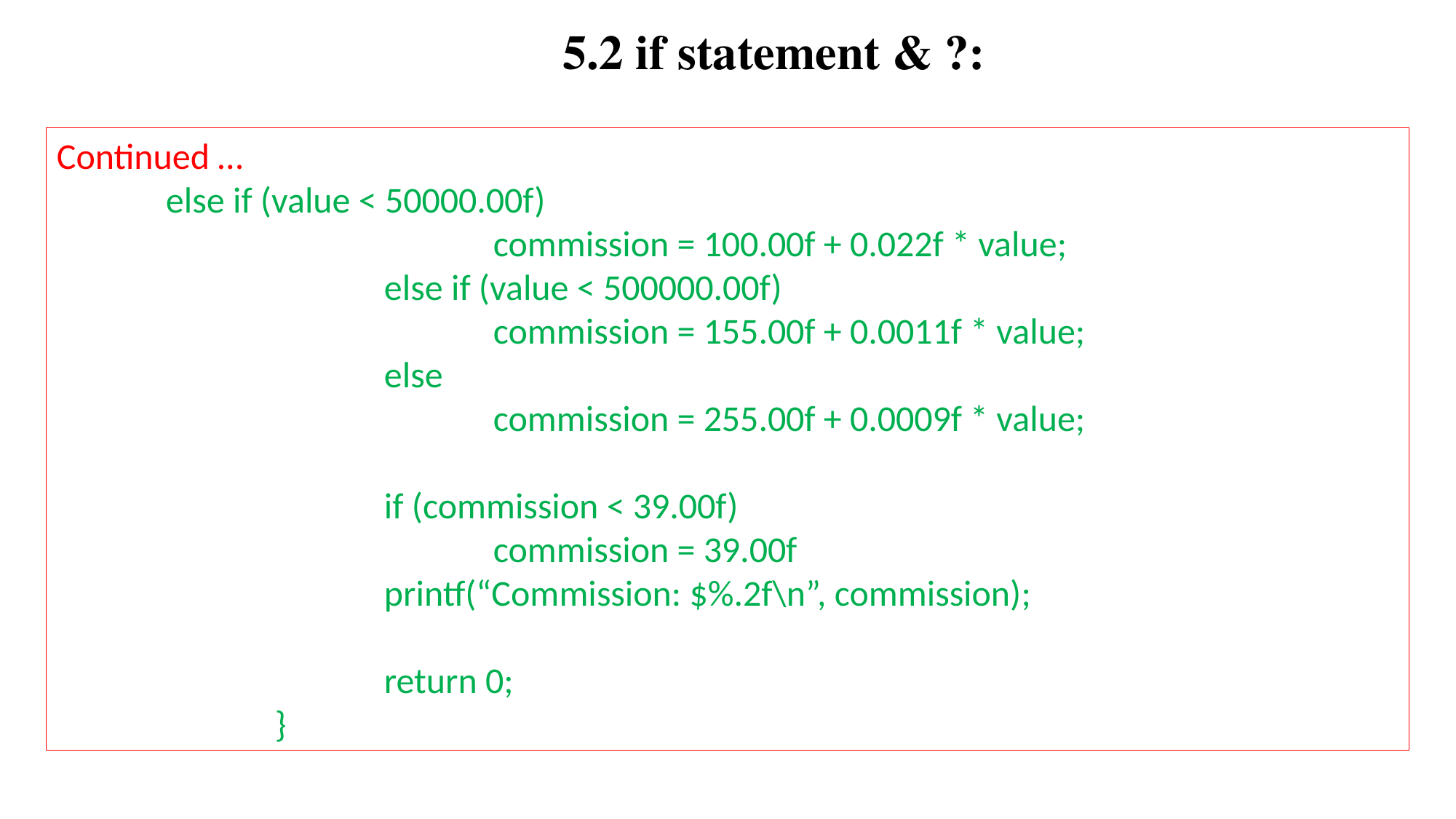

5.2 if statement & ?:
Continued …
else if (value < 50000.00f)
			commission = 100.00f + 0.022f * value;
		else if (value < 500000.00f)
			commission = 155.00f + 0.0011f * value;
		else
			commission = 255.00f + 0.0009f * value;

		if (commission < 39.00f)
			commission = 39.00f
		printf(“Commission: $%.2f\n”, commission);

		return 0;
	}